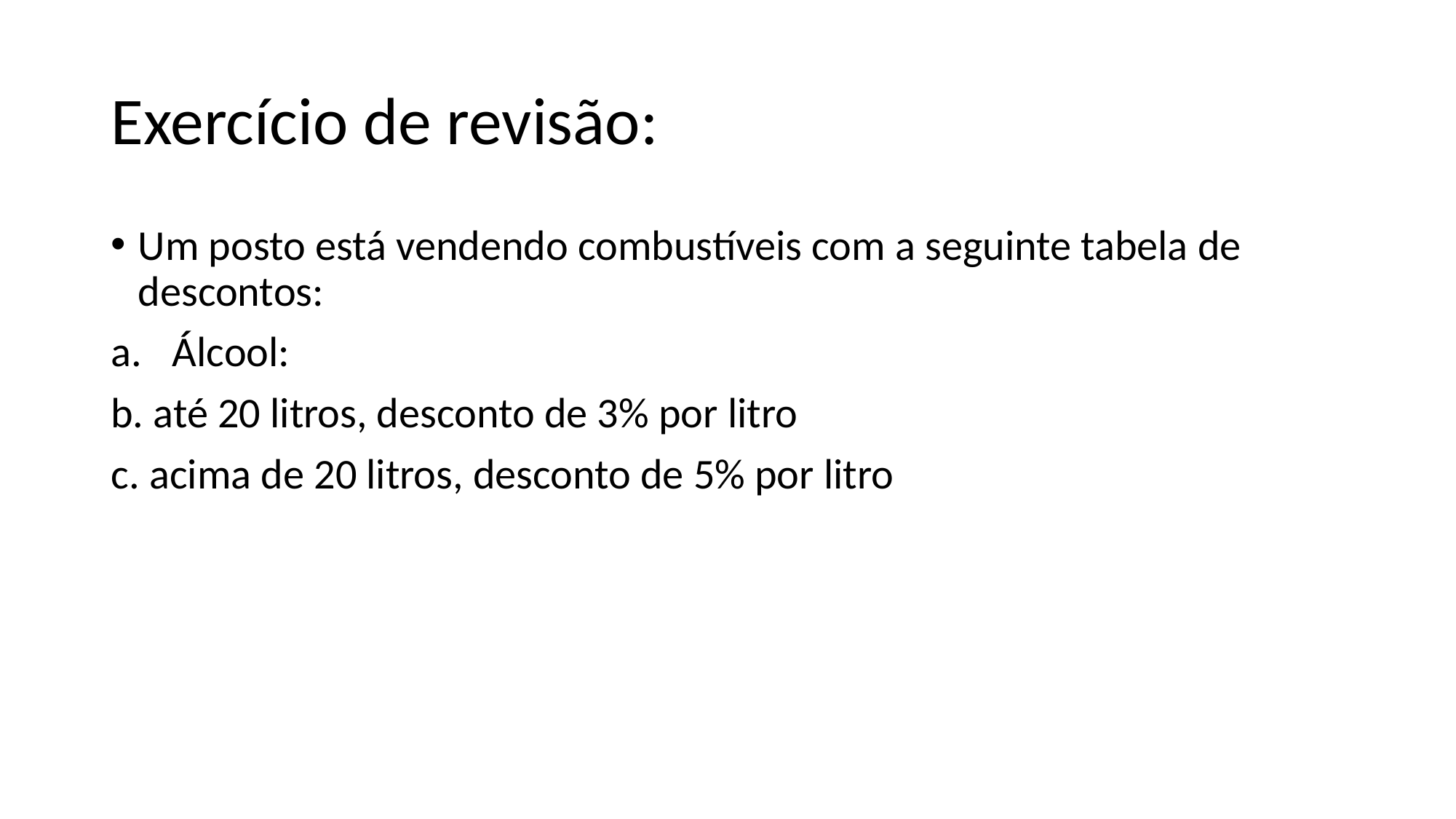

# Exercício de revisão:
Um posto está vendendo combustíveis com a seguinte tabela de descontos:
Álcool:
b. até 20 litros, desconto de 3% por litro
c. acima de 20 litros, desconto de 5% por litro